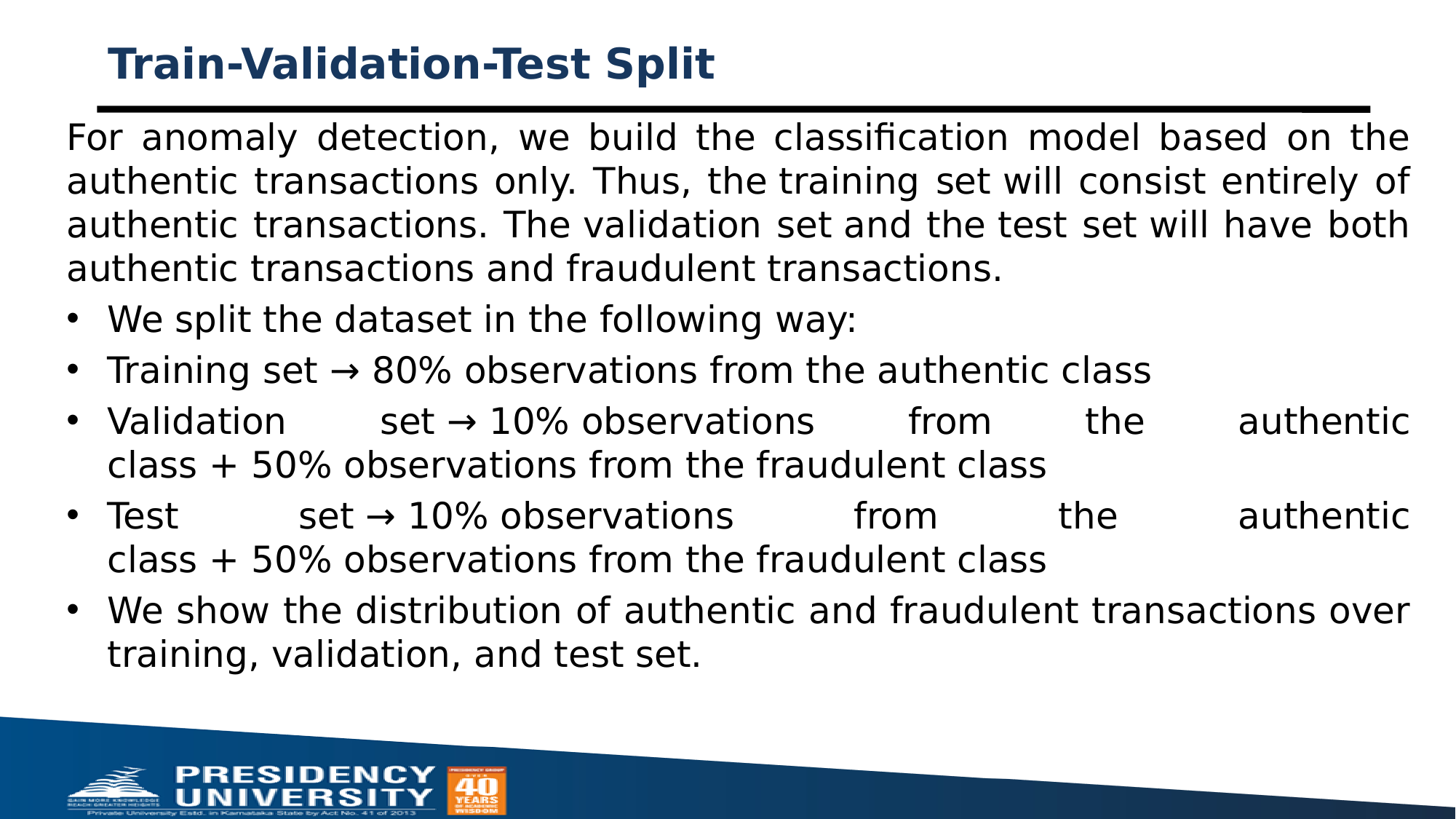

# Train-Validation-Test Split
For anomaly detection, we build the classification model based on the authentic transactions only. Thus, the training set will consist entirely of authentic transactions. The validation set and the test set will have both authentic transactions and fraudulent transactions.
We split the dataset in the following way:
Training set → 80% observations from the authentic class
Validation set → 10% observations from the authentic class + 50% observations from the fraudulent class
Test set → 10% observations from the authentic class + 50% observations from the fraudulent class
We show the distribution of authentic and fraudulent transactions over training, validation, and test set.